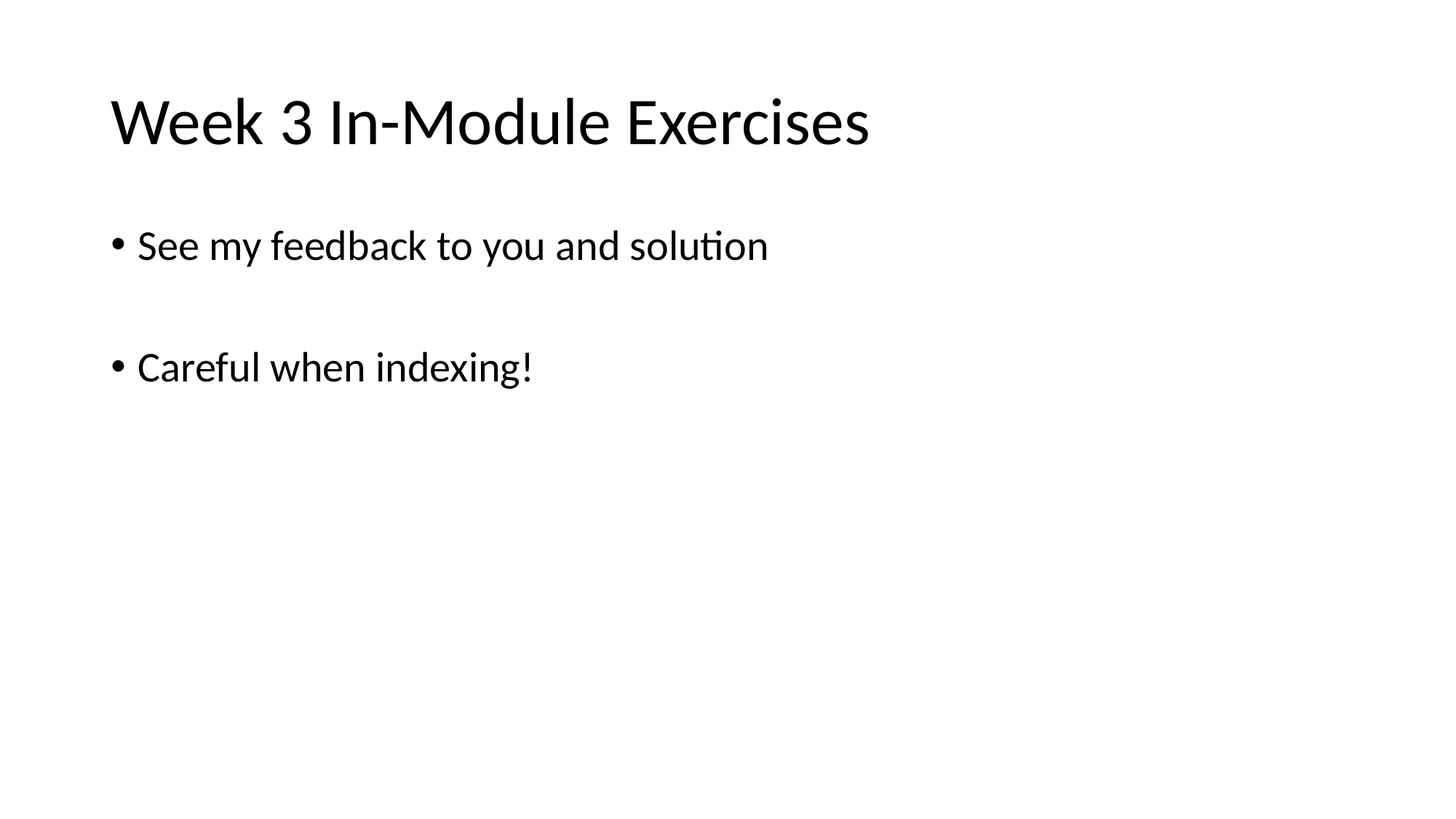

# Week 3 In-Module Exercises
See my feedback to you and solution

Careful when indexing!